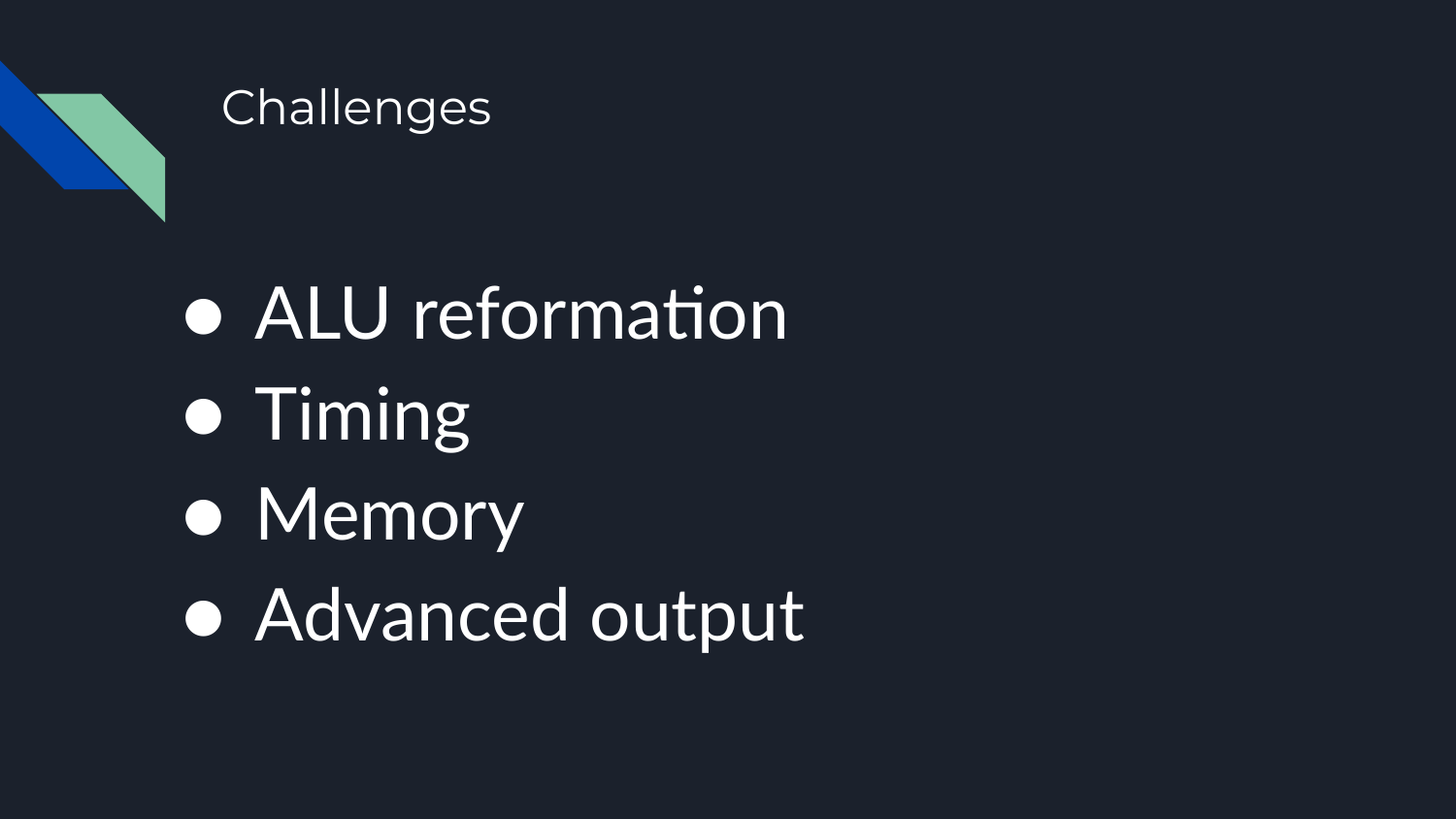

# Challenges
ALU reformation
Timing
Memory
Advanced output